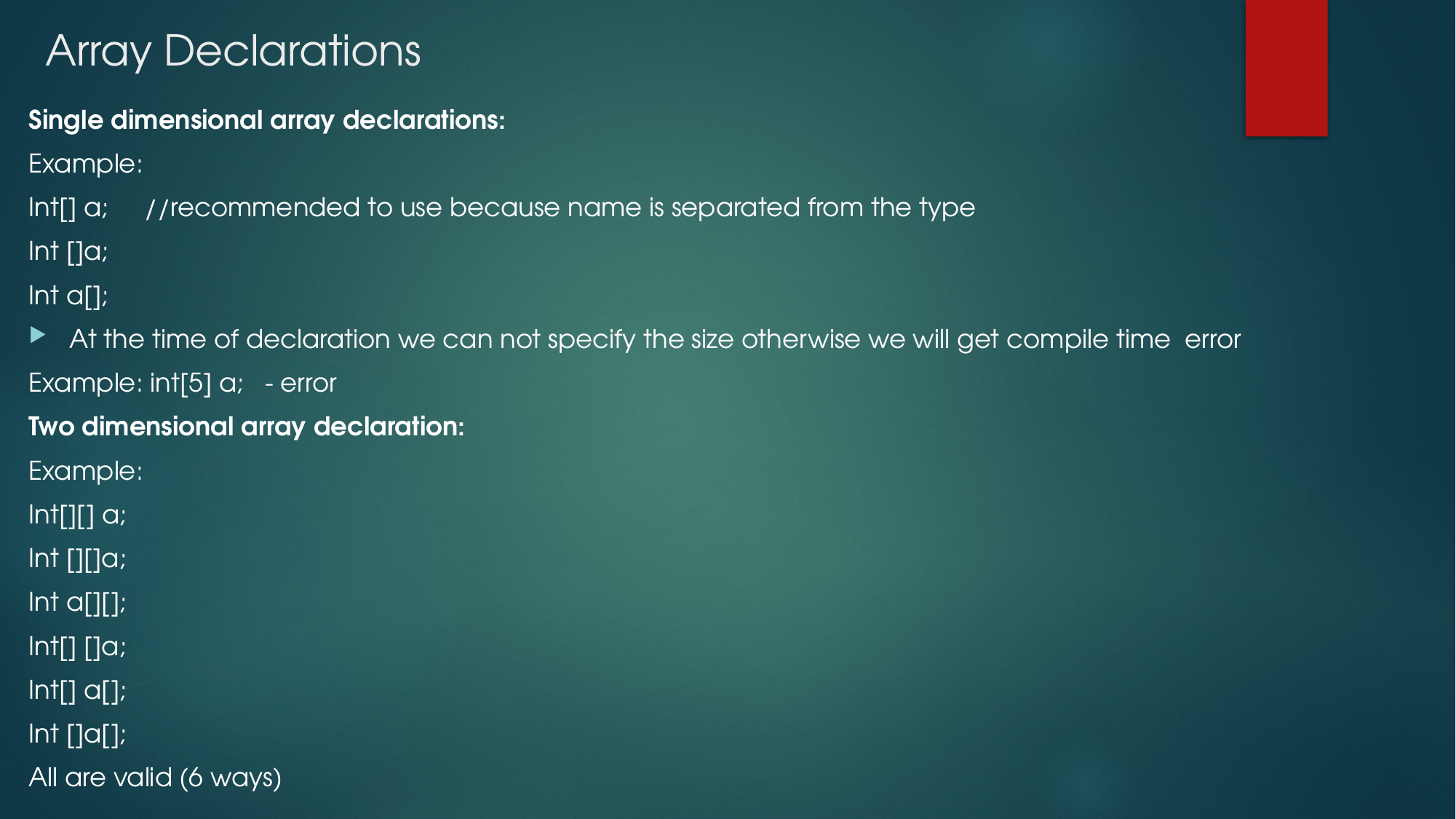

# Array Declarations
Single dimensional array declarations:
Example:
Int[] a;     //recommended to use because name is separated from the type
Int []a;
Int a[];
At the time of declaration we can not specify the size otherwise we will get compile time  error
Example: int[5] a;   - error
Two dimensional array declaration:
Example:
Int[][] a;
Int [][]a;
Int a[][];
Int[] []a;
Int[] a[];
Int []a[];
All are valid (6 ways)